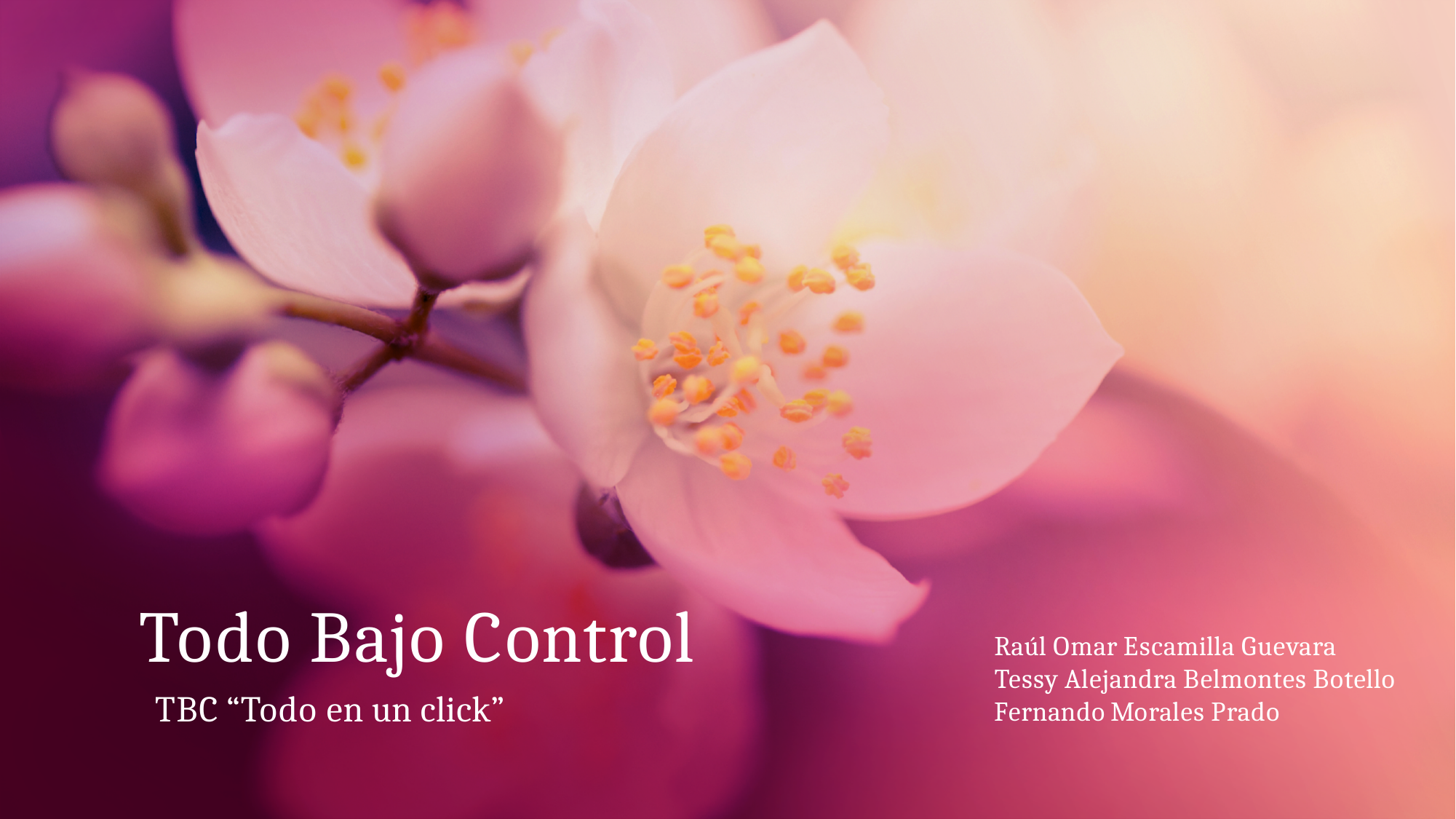

# Todo Bajo Control
Raúl Omar Escamilla Guevara
Tessy Alejandra Belmontes Botello
Fernando Morales Prado
  TBC “Todo en un click”